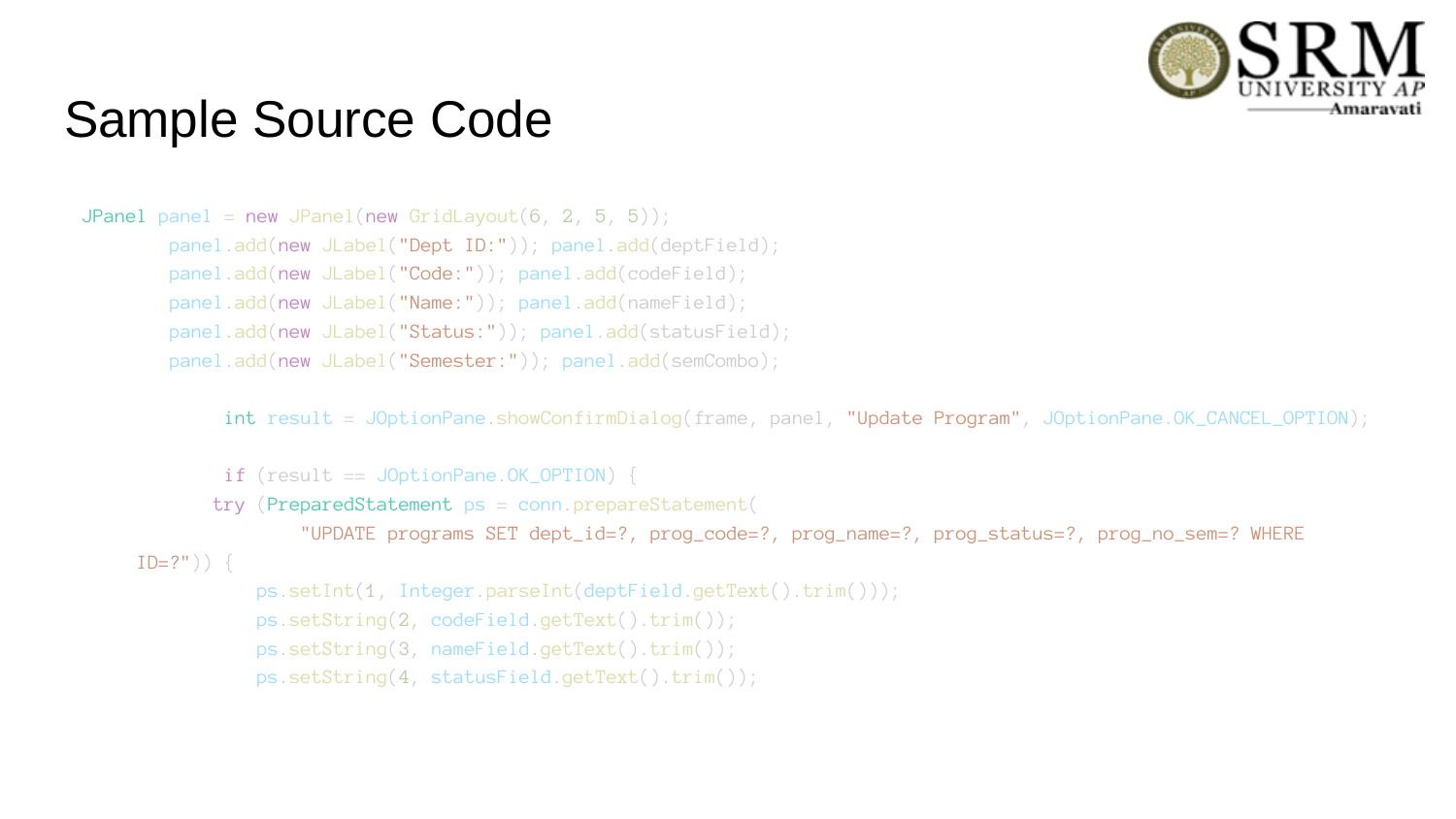

# Sample Source Code
JPanel panel = new JPanel(new GridLayout(6, 2, 5, 5));
        panel.add(new JLabel("Dept ID:")); panel.add(deptField);
        panel.add(new JLabel("Code:")); panel.add(codeField);
        panel.add(new JLabel("Name:")); panel.add(nameField);
        panel.add(new JLabel("Status:")); panel.add(statusField);
        panel.add(new JLabel("Semester:")); panel.add(semCombo);
        int result = JOptionPane.showConfirmDialog(frame, panel, "Update Program", JOptionPane.OK_CANCEL_OPTION);
        if (result == JOptionPane.OK_OPTION) {
            try (PreparedStatement ps = conn.prepareStatement(
                    "UPDATE programs SET dept_id=?, prog_code=?, prog_name=?, prog_status=?, prog_no_sem=? WHERE ID=?")) {
                ps.setInt(1, Integer.parseInt(deptField.getText().trim()));
                ps.setString(2, codeField.getText().trim());
                ps.setString(3, nameField.getText().trim());
                ps.setString(4, statusField.getText().trim());